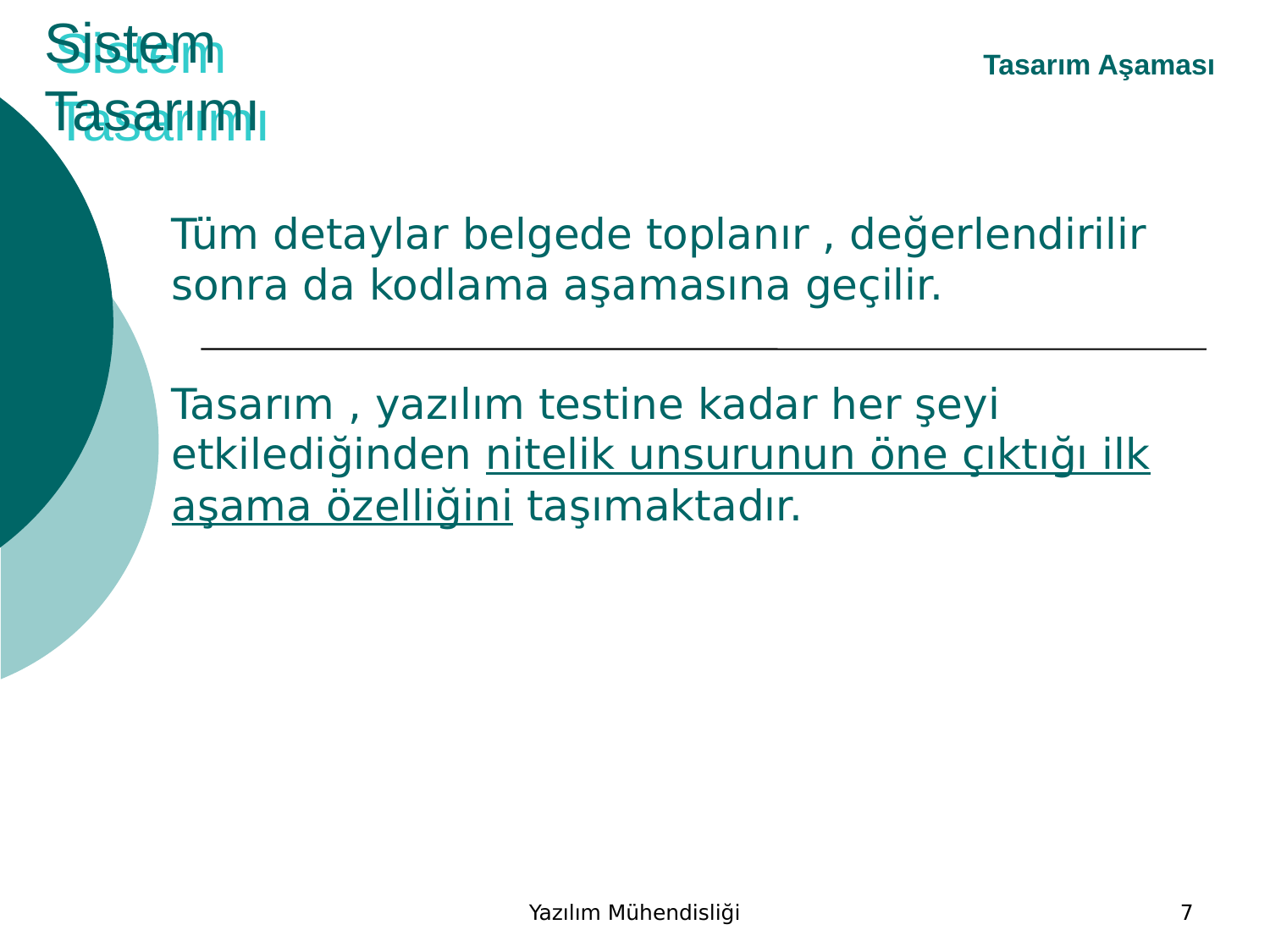

# Sistem Tasarımı
Sistem Tasarımı
Tasarım Aşaması
Tüm detaylar belgede toplanır , değerlendirilir sonra da kodlama aşamasına geçilir.

Tasarım , yazılım testine kadar her şeyi etkilediğinden nitelik unsurunun öne çıktığı ilk aşama özelliğini taşımaktadır.
Yazılım Mühendisliği
7